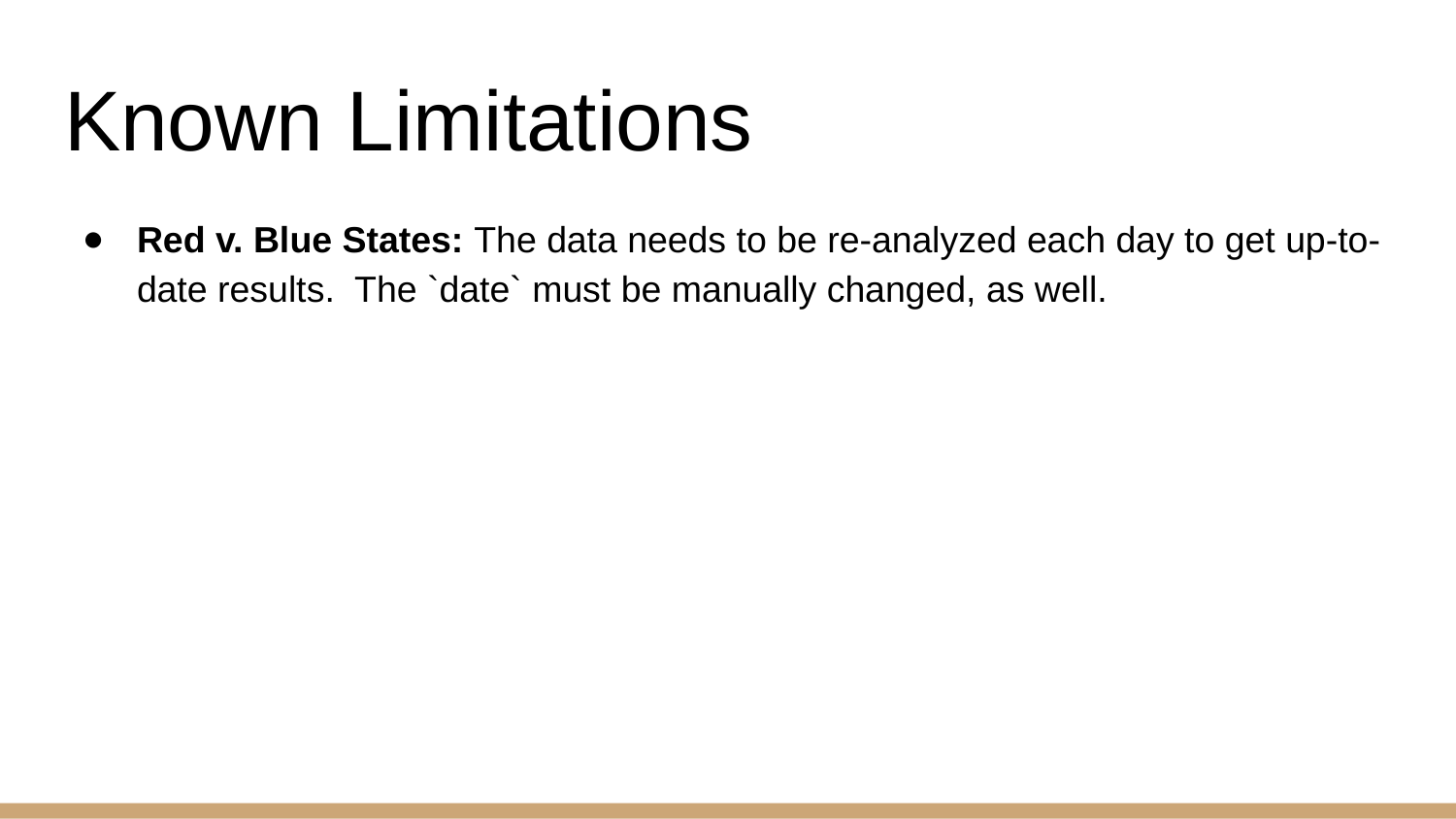

# Known Limitations
Red v. Blue States: The data needs to be re-analyzed each day to get up-to-date results.  The `date` must be manually changed, as well.